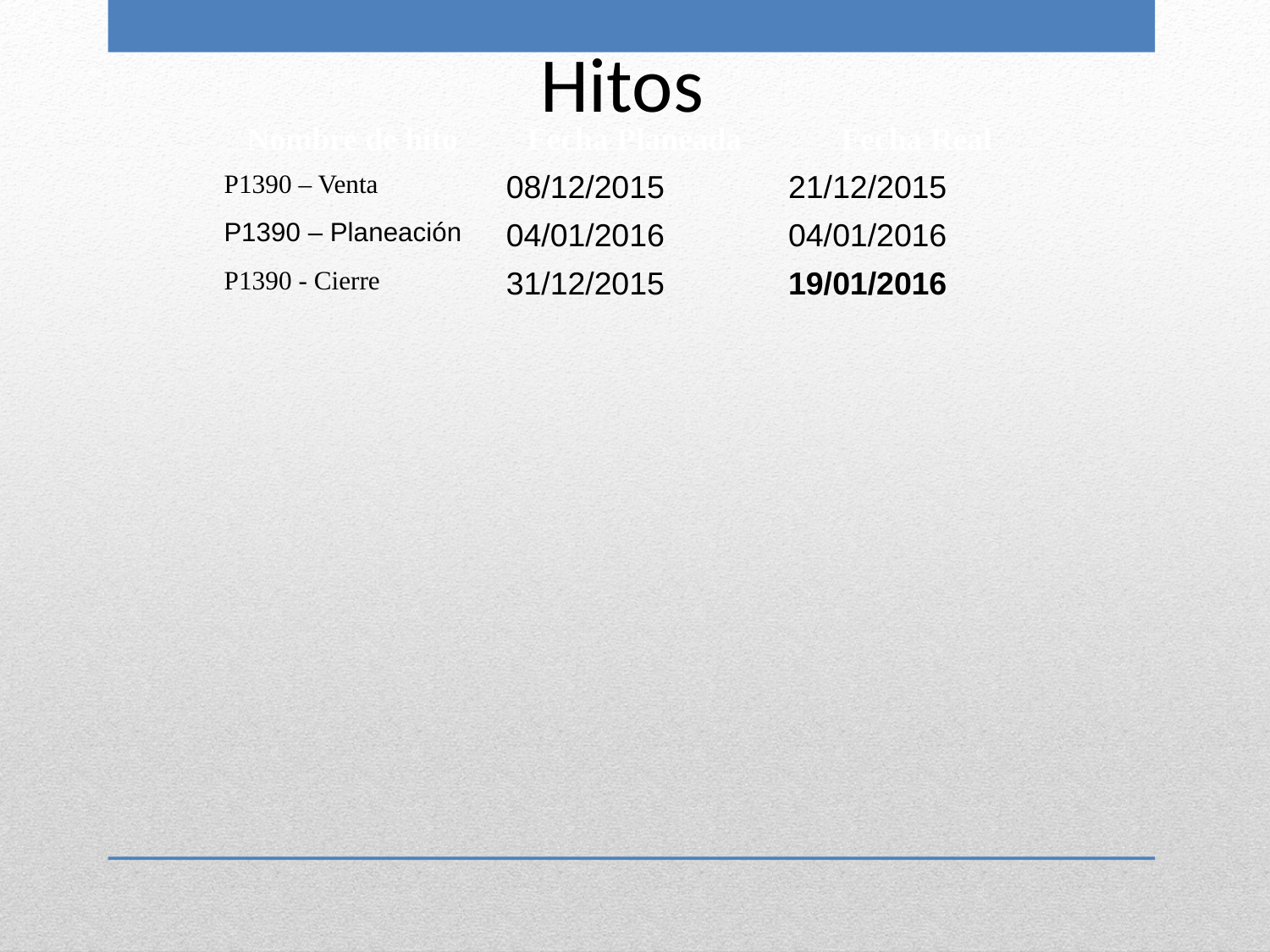

Hitos
| Nombre de hito | Fecha Planeada | Fecha Real |
| --- | --- | --- |
| P1390 – Venta | 08/12/2015 | 21/12/2015 |
| P1390 – Planeación | 04/01/2016 | 04/01/2016 |
| P1390 - Cierre | 31/12/2015 | 19/01/2016 |